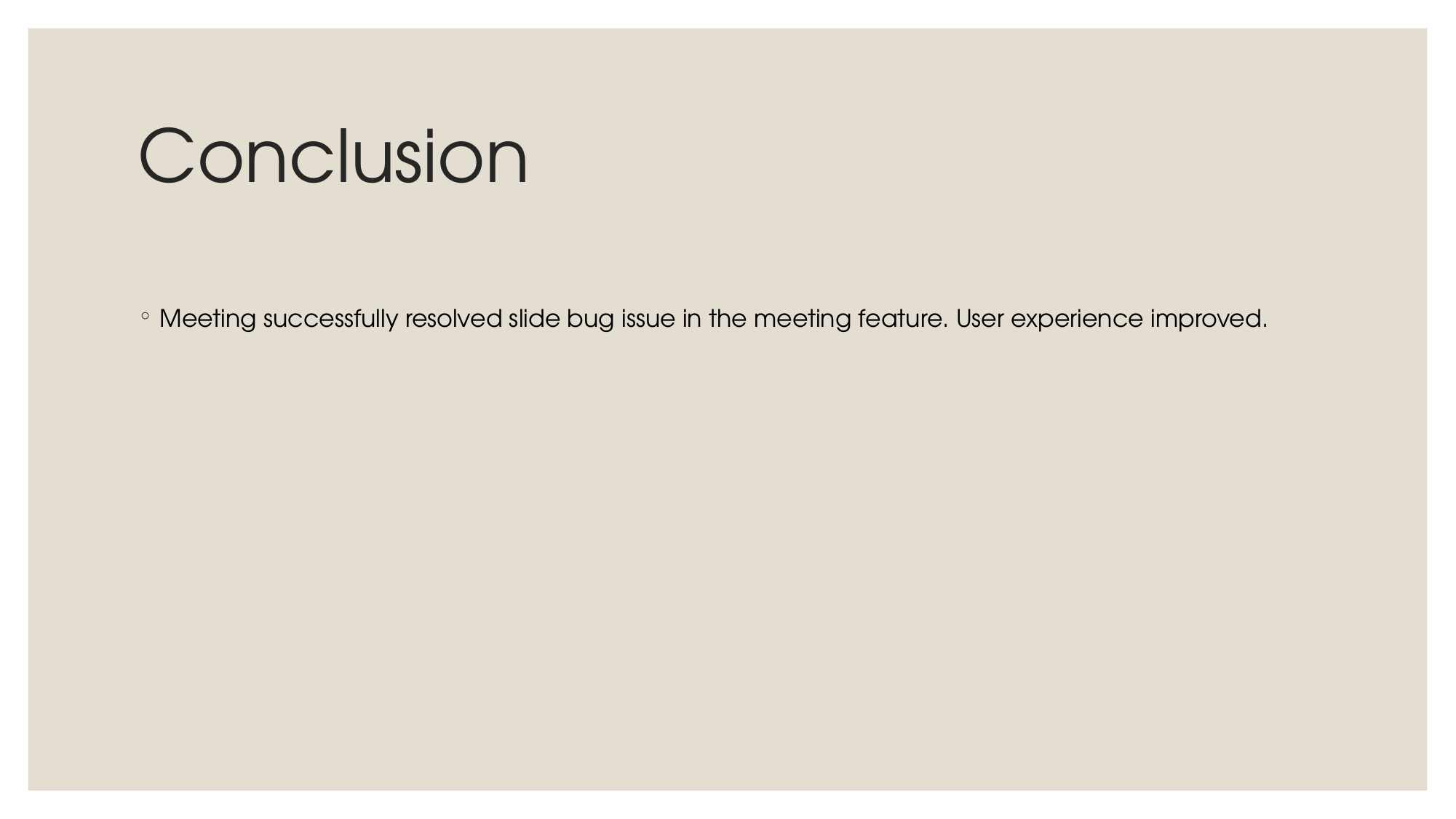

# Conclusion

Meeting successfully resolved slide bug issue in the meeting feature. User experience improved.